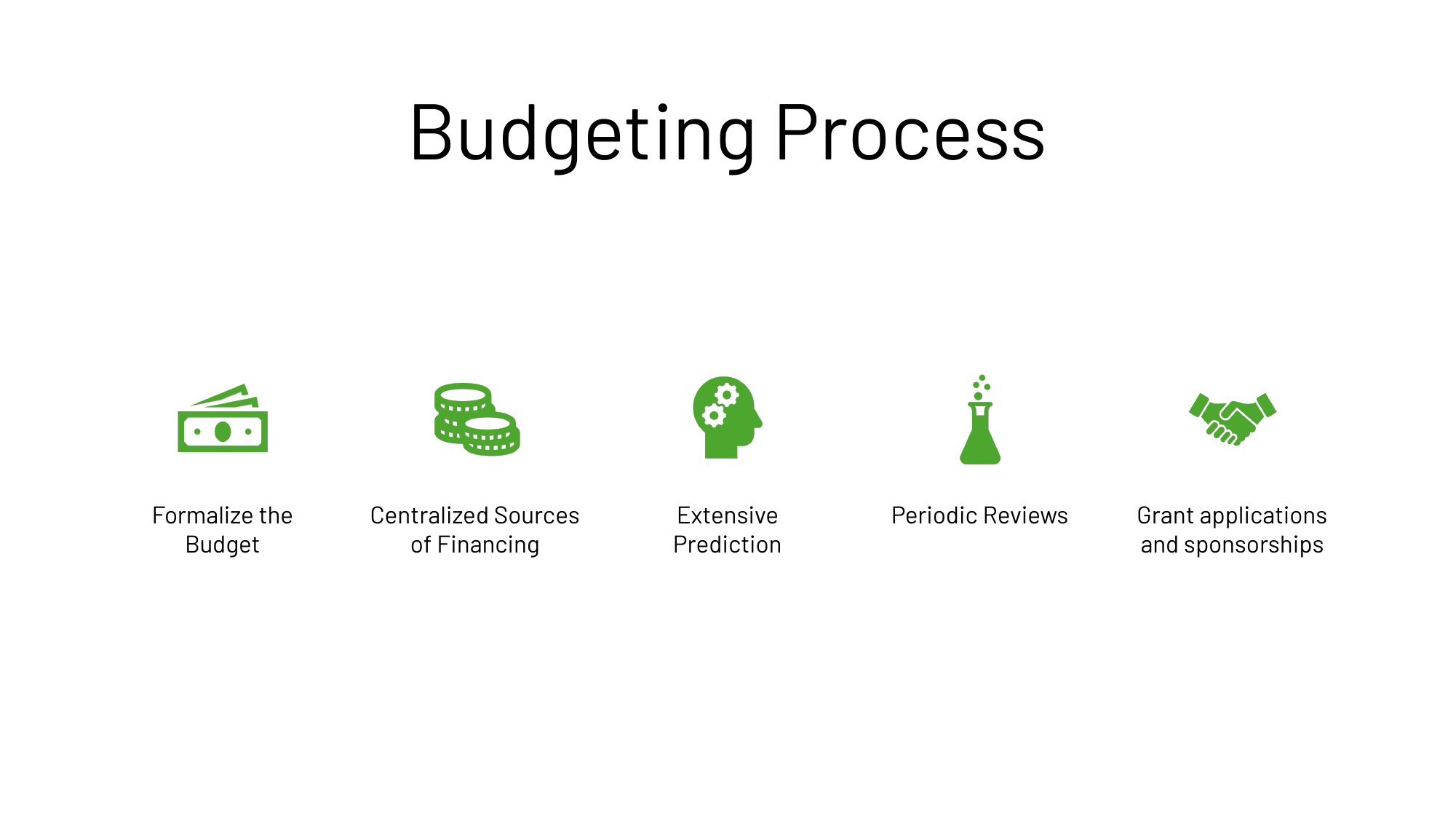

# Budgeting Process
Formalize the Budget
Centralized Sources of Financing
Extensive Prediction
Periodic Reviews
Grant applications and sponsorships